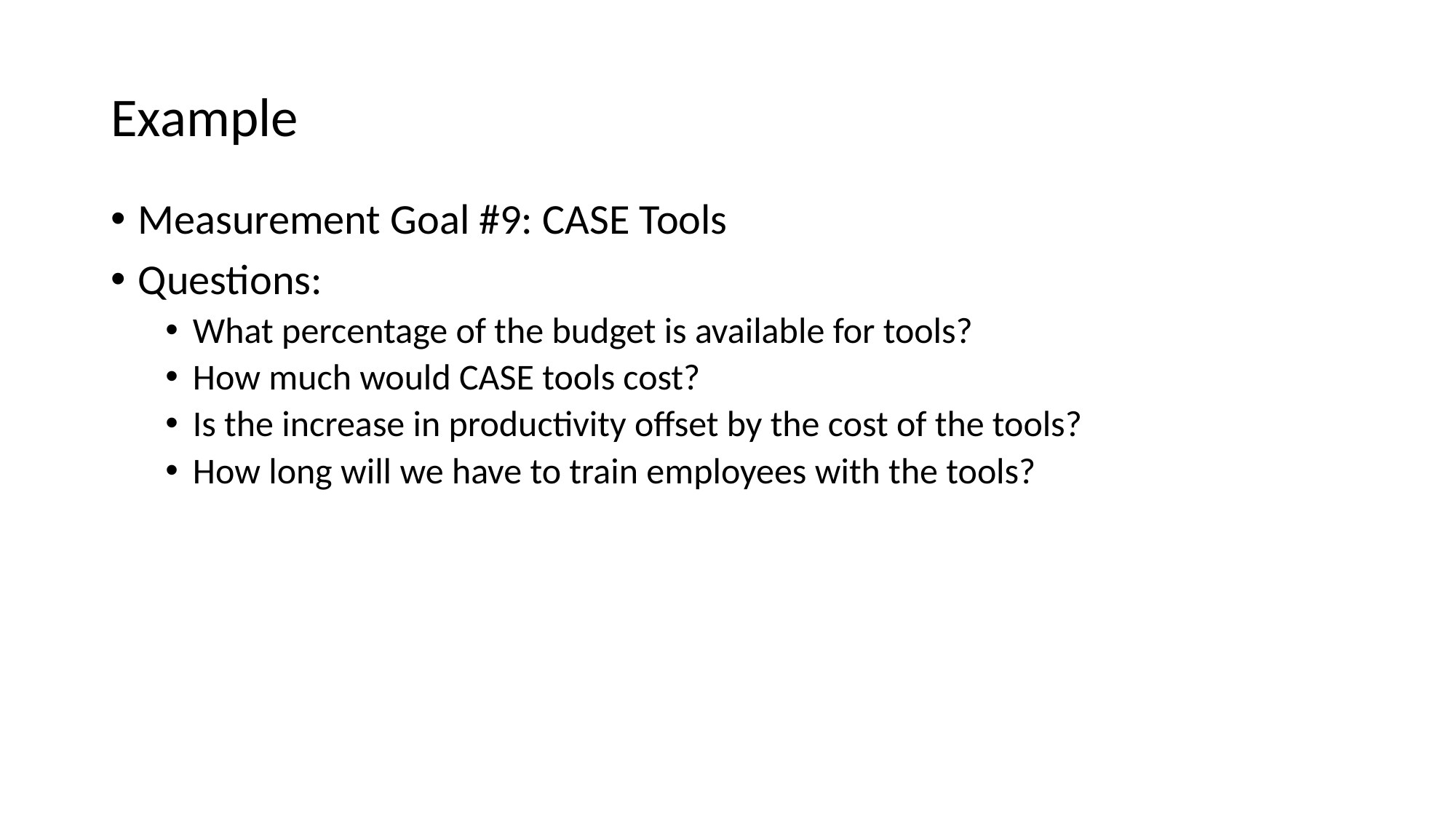

# Example
Measurement Goal #9: CASE Tools
Questions:
What percentage of the budget is available for tools?
How much would CASE tools cost?
Is the increase in productivity offset by the cost of the tools?
How long will we have to train employees with the tools?